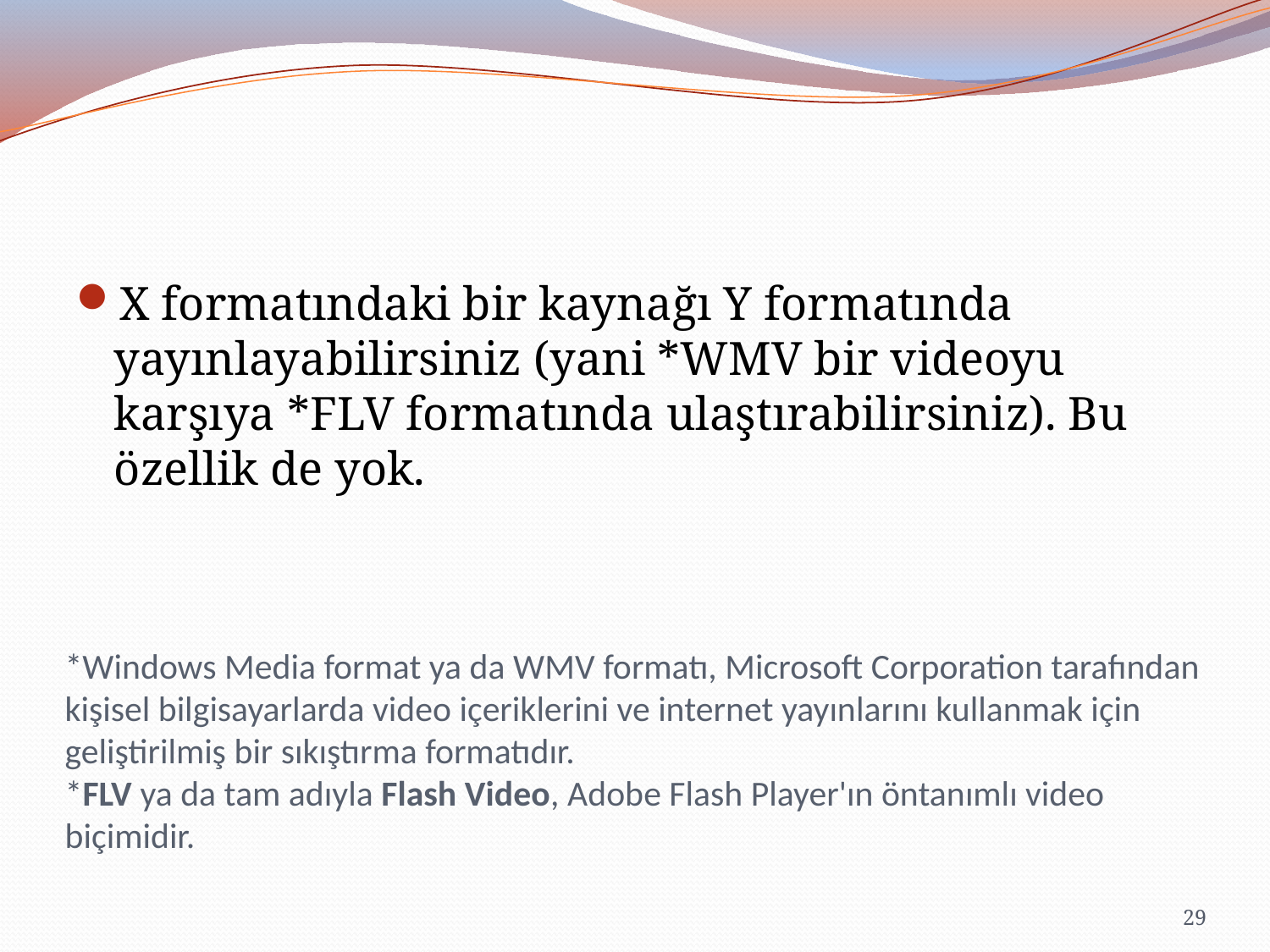

X formatındaki bir kaynağı Y formatında yayınlayabilirsiniz (yani *WMV bir videoyu karşıya *FLV formatında ulaştırabilirsiniz). Bu özellik de yok.

# *Windows Media format ya da WMV formatı, Microsoft Corporation tarafından kişisel bilgisayarlarda video içeriklerini ve internet yayınlarını kullanmak için geliştirilmiş bir sıkıştırma formatıdır. *FLV ya da tam adıyla Flash Video, Adobe Flash Player'ın öntanımlı video biçimidir.
29